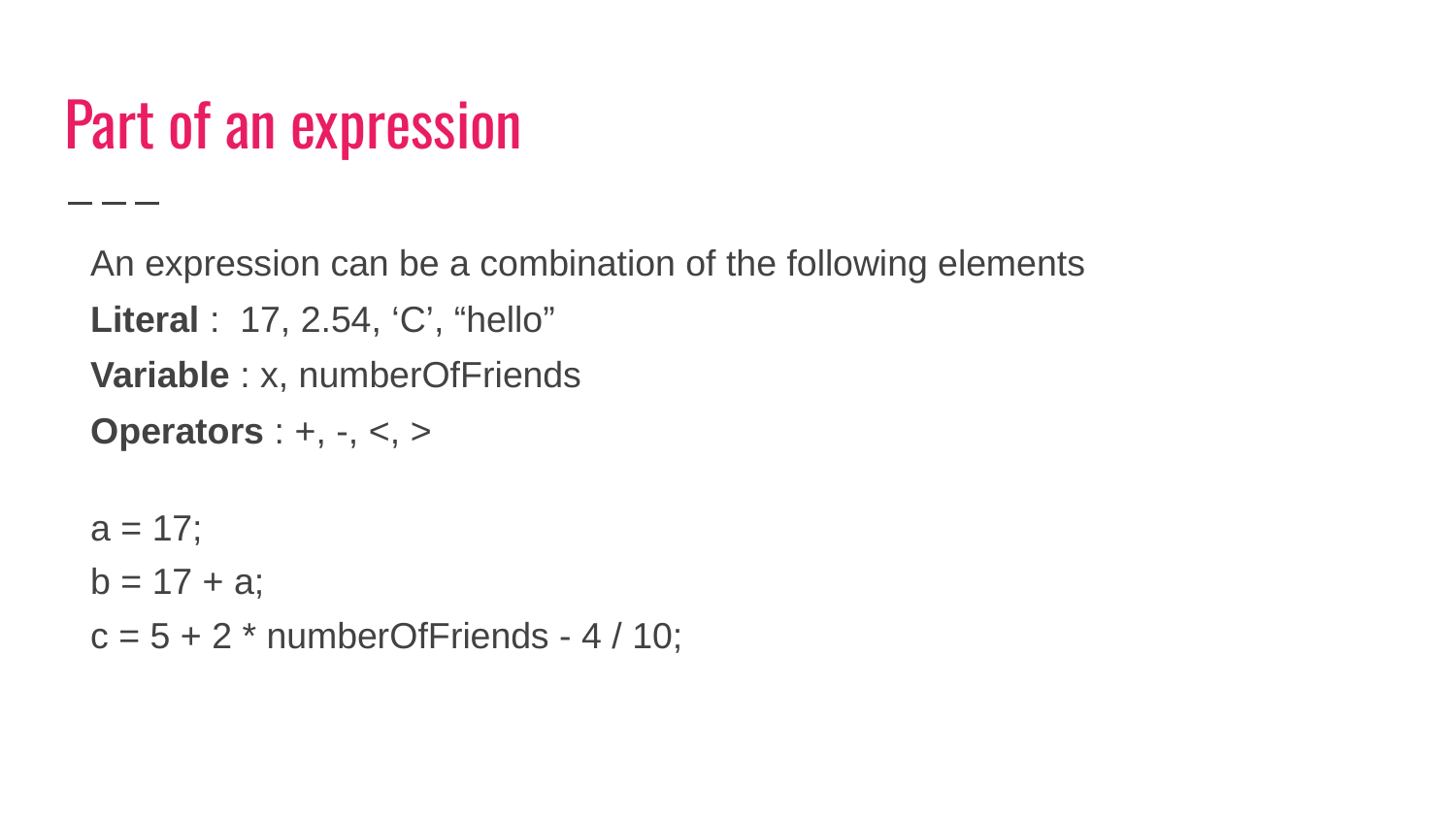

# Part of an expression
An expression can be a combination of the following elements
Literal :  17, 2.54, ‘C’, “hello”
Variable : x, numberOfFriends
Operators : +, -, <, >
a = 17;
b = 17 + a;
c = 5 + 2 * numberOfFriends - 4 / 10;